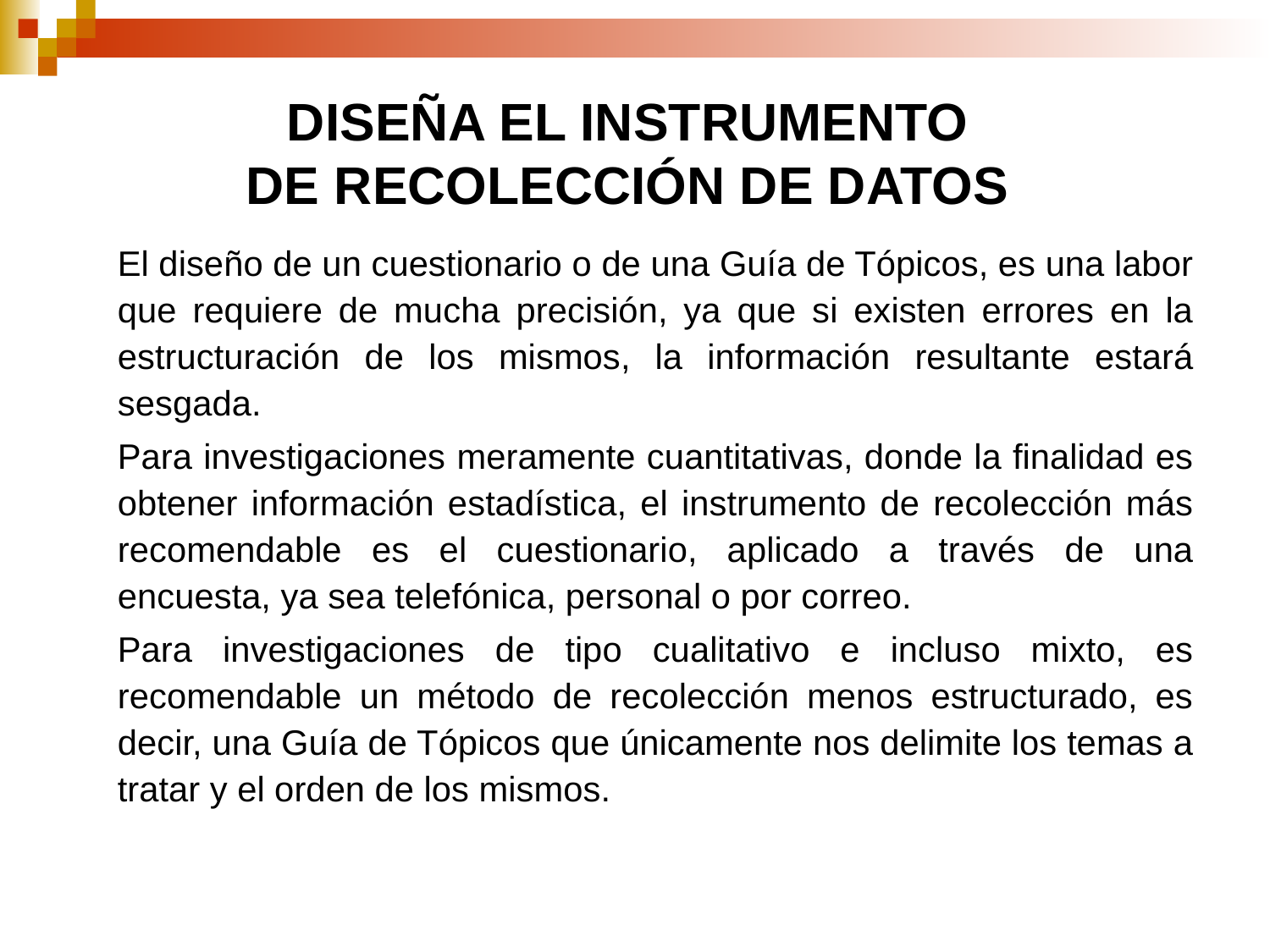

# DISEÑA EL INSTRUMENTO DE RECOLECCIÓN DE DATOS
El diseño de un cuestionario o de una Guía de Tópicos, es una labor que requiere de mucha precisión, ya que si existen errores en la estructuración de los mismos, la información resultante estará sesgada.
Para investigaciones meramente cuantitativas, donde la finalidad es obtener información estadística, el instrumento de recolección más recomendable es el cuestionario, aplicado a través de una encuesta, ya sea telefónica, personal o por correo.
Para investigaciones de tipo cualitativo e incluso mixto, es recomendable un método de recolección menos estructurado, es decir, una Guía de Tópicos que únicamente nos delimite los temas a tratar y el orden de los mismos.